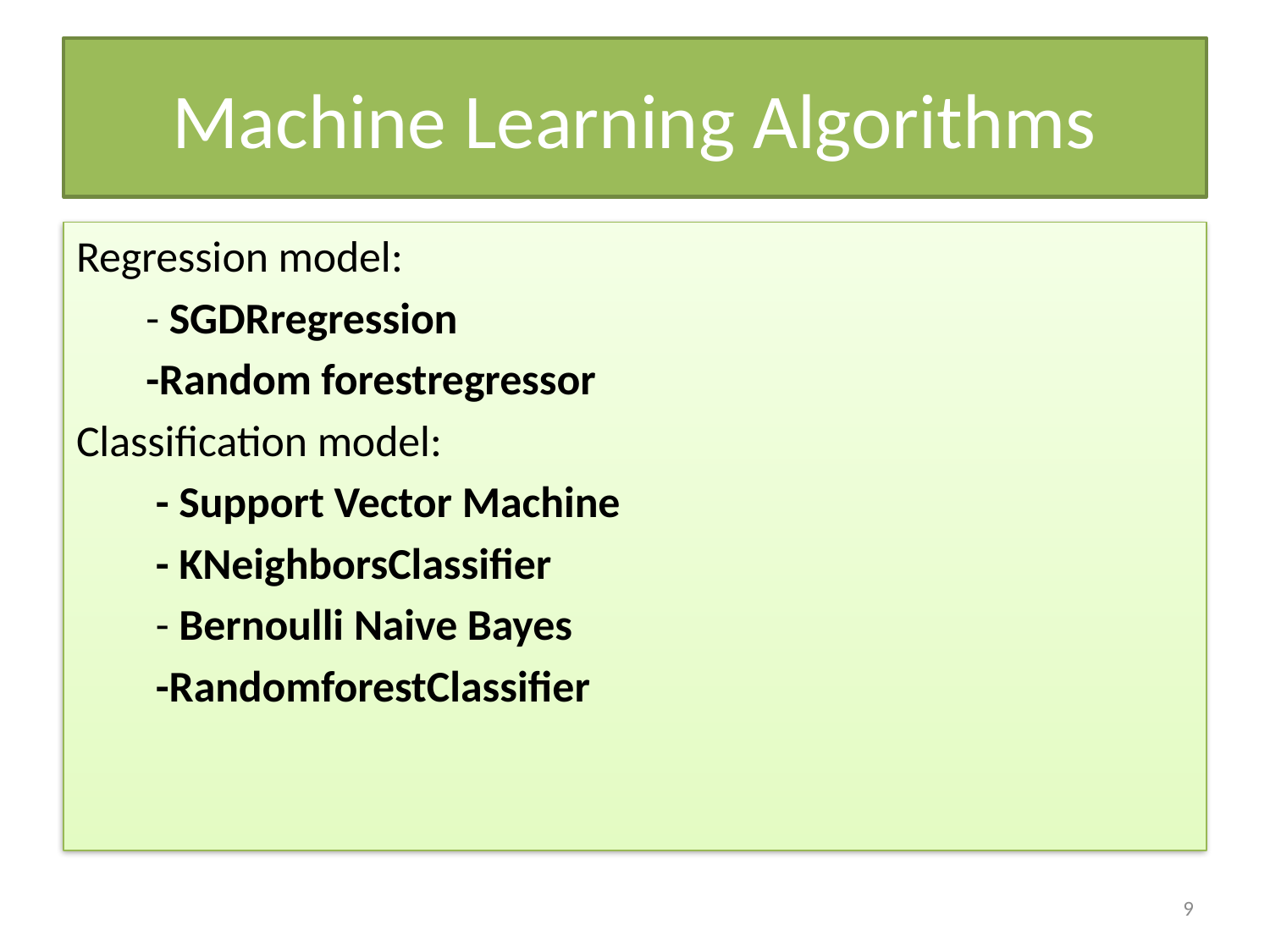

# Machine Learning Algorithms
Regression model:
       - SGDRregression
       -Random forestregressor
Classification model:
        - Support Vector Machine
        - KNeighborsClassifier
        - Bernoulli Naive Bayes
        -RandomforestClassifier

9